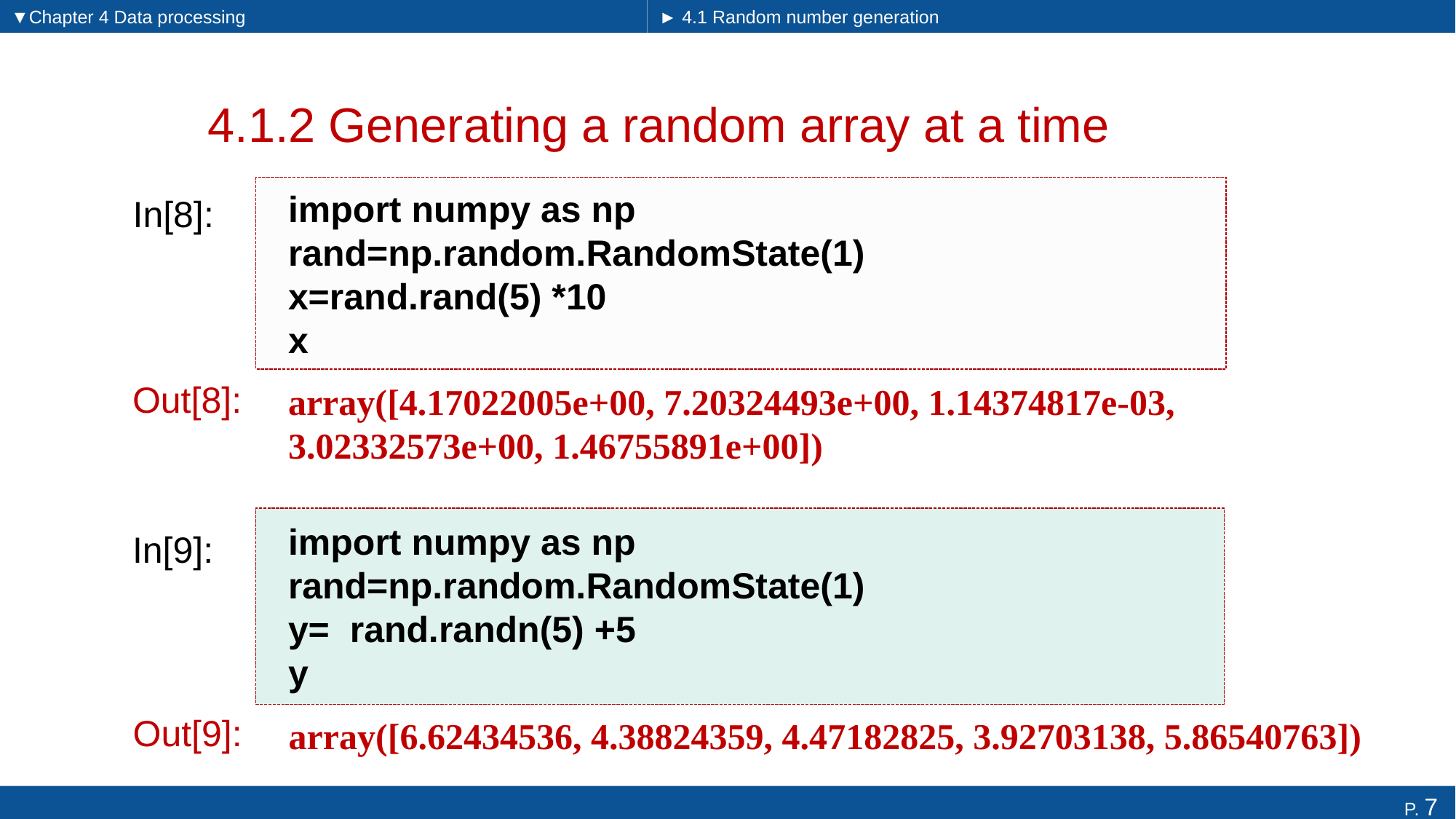

▼Chapter 4 Data processing
► 4.1 Random number generation
# 4.1.2 Generating a random array at a time
import numpy as np
rand=np.random.RandomState(1)
x=rand.rand(5) *10
x
In[8]:

array([4.17022005e+00, 7.20324493e+00, 1.14374817e-03, 3.02332573e+00, 1.46755891e+00])
Out[8]:
import numpy as np
rand=np.random.RandomState(1)
y=  rand.randn(5) +5
y
In[9]:
array([6.62434536, 4.38824359, 4.47182825, 3.92703138, 5.86540763])
Out[9]: